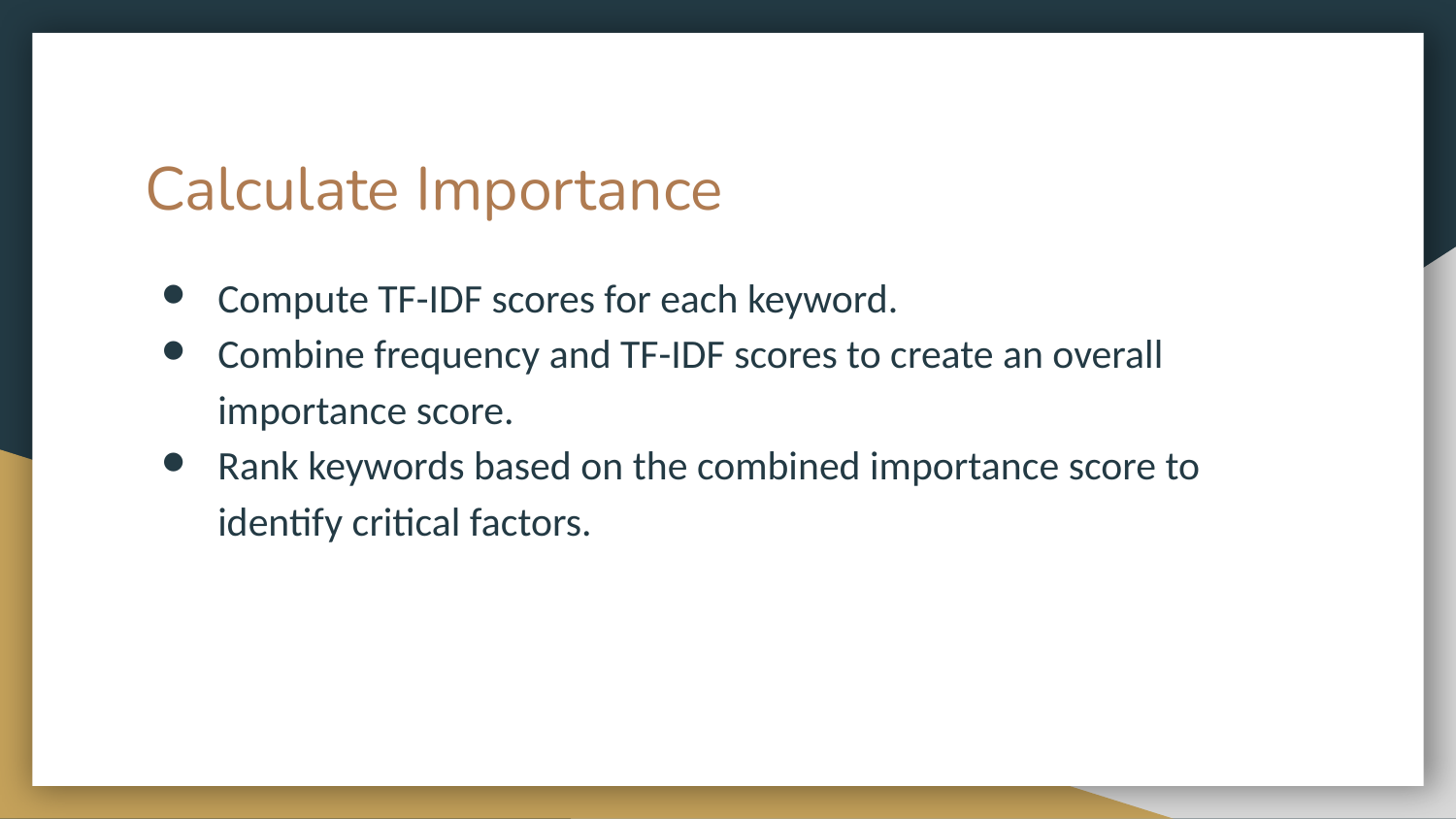

# Calculate Importance
Compute TF-IDF scores for each keyword.
Combine frequency and TF-IDF scores to create an overall importance score.
Rank keywords based on the combined importance score to identify critical factors.